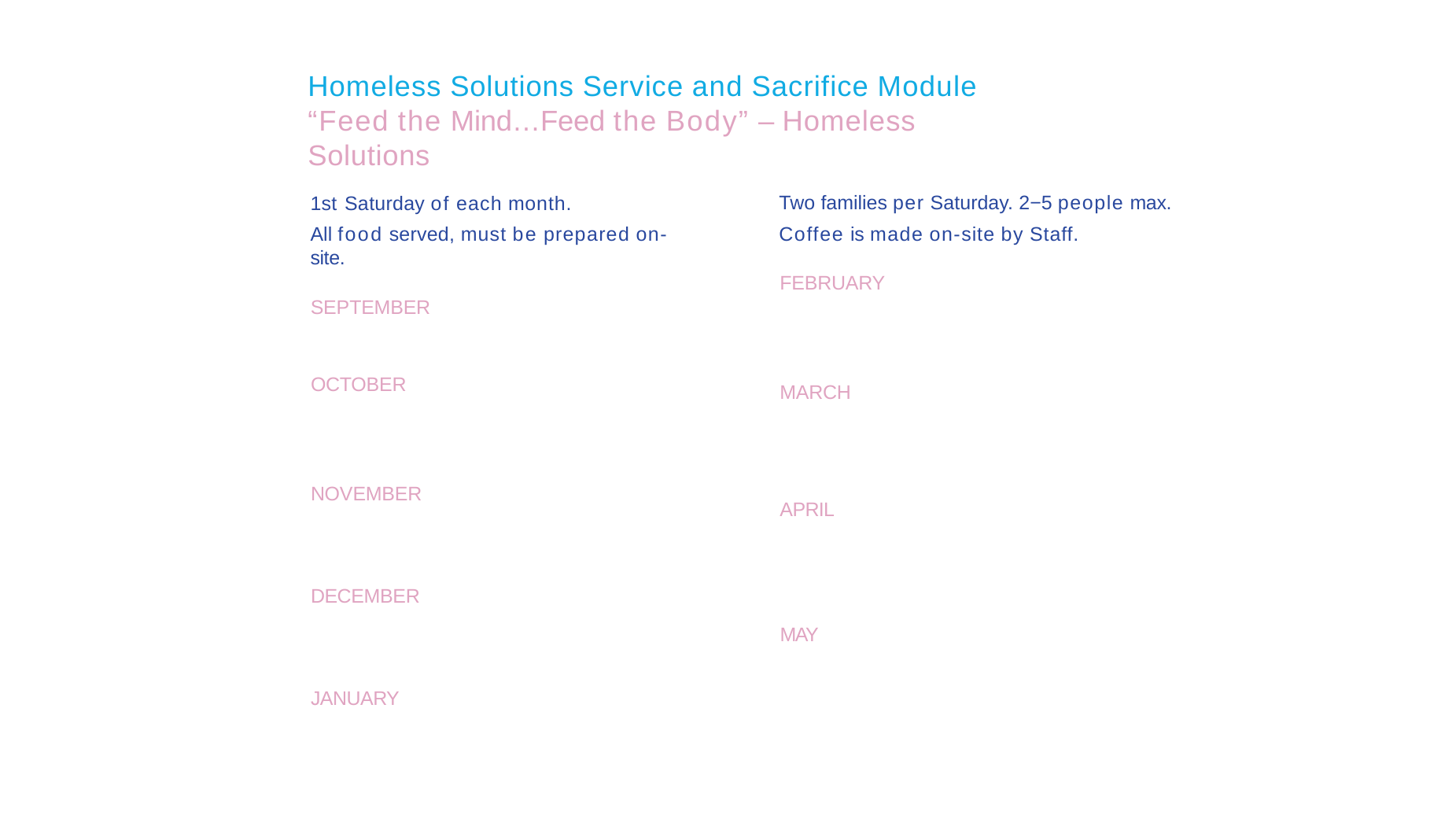

# Homeless Solutions Service and Sacrifice Module “Feed the Mind…Feed the Body” – Homeless Solutions
1st Saturday of each month.
All food served, must be prepared on-site.

SEPTEMBER
Two families per Saturday. 2−5 people max. Coffee is made on-site by Staff.

FEBRUARY
OCTOBER
MARCH
NOVEMBER
APRIL
DECEMBER
MAY
JANUARY